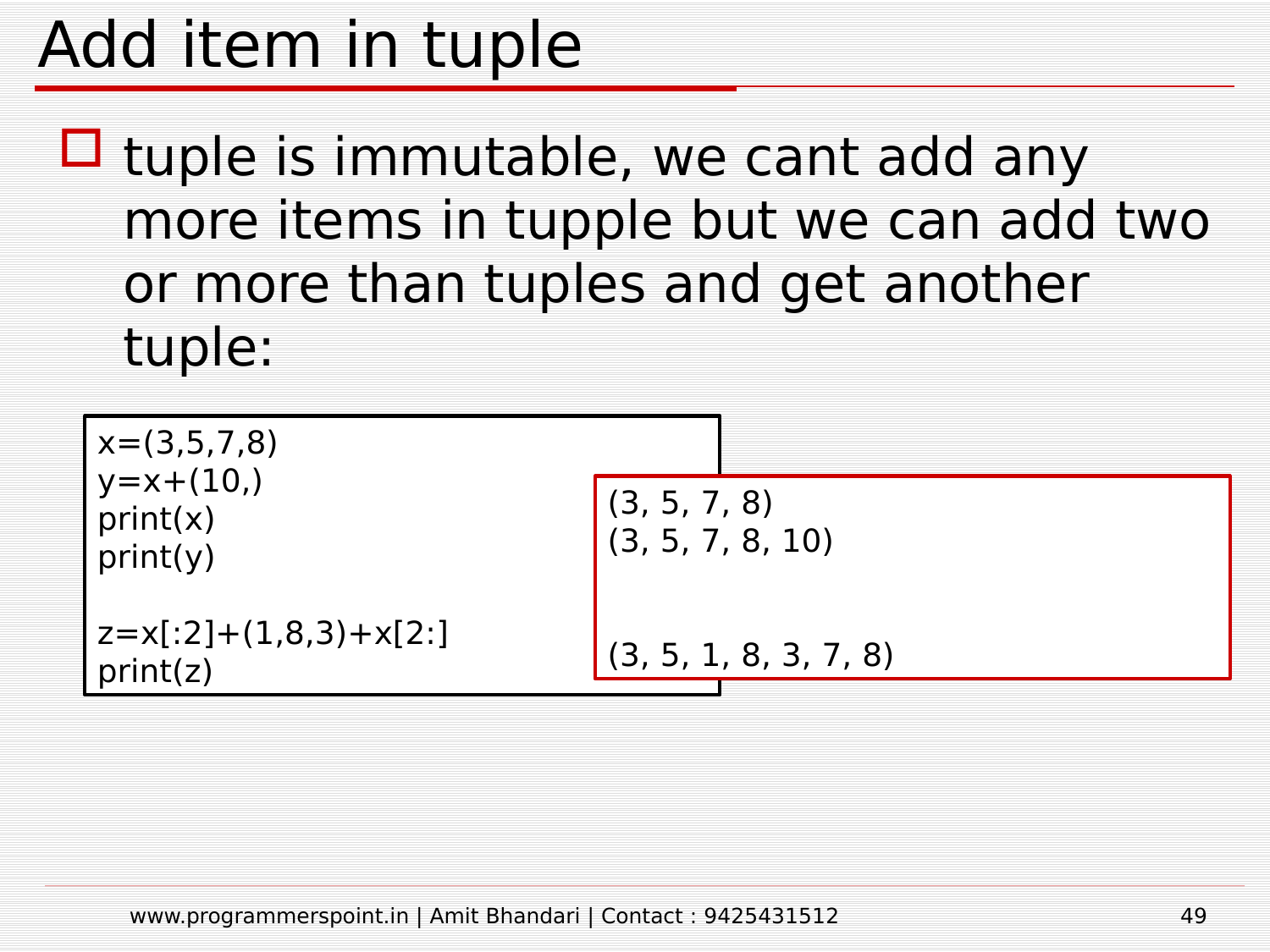

# Add item in tuple
tuple is immutable, we cant add any more items in tupple but we can add two or more than tuples and get another tuple:

x=(3,5,7,8)
y=x+(10,)
print(x)
print(y)

z=x[:2]+(1,8,3)+x[2:]
print(z)
(3, 5, 7, 8)
(3, 5, 7, 8, 10)

(3, 5, 1, 8, 3, 7, 8)
www.programmerspoint.in | Amit Bhandari | Contact : 9425431512
49